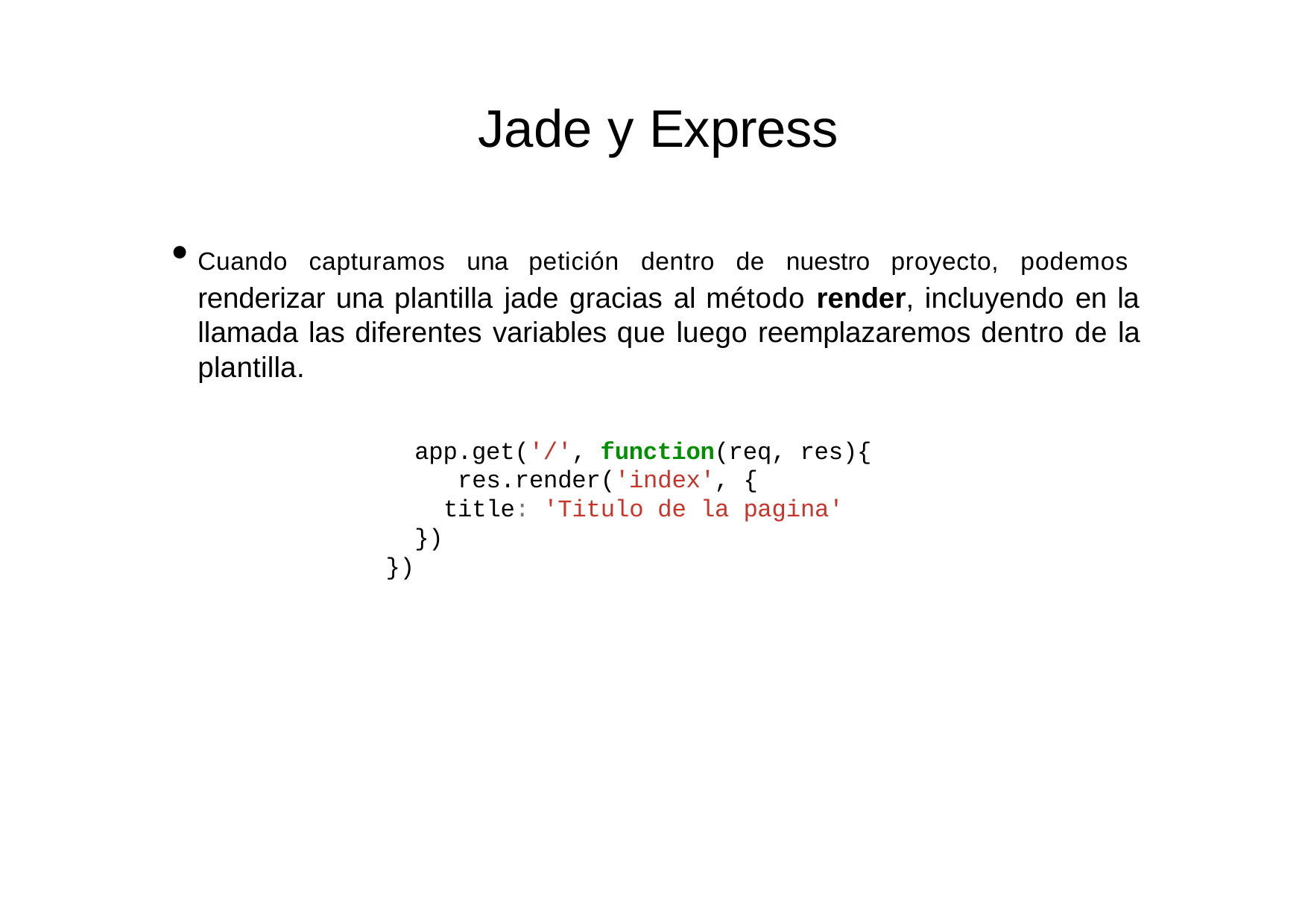

# Jade y Express
Cuando capturamos una petición dentro de nuestro proyecto, podemos  renderizar una plantilla jade gracias al método render, incluyendo en la  llamada las diferentes variables que luego reemplazaremos dentro de la  plantilla.

app.get('/', function(req, res){  res.render('index', {
title: 'Titulo de la pagina'
})
})